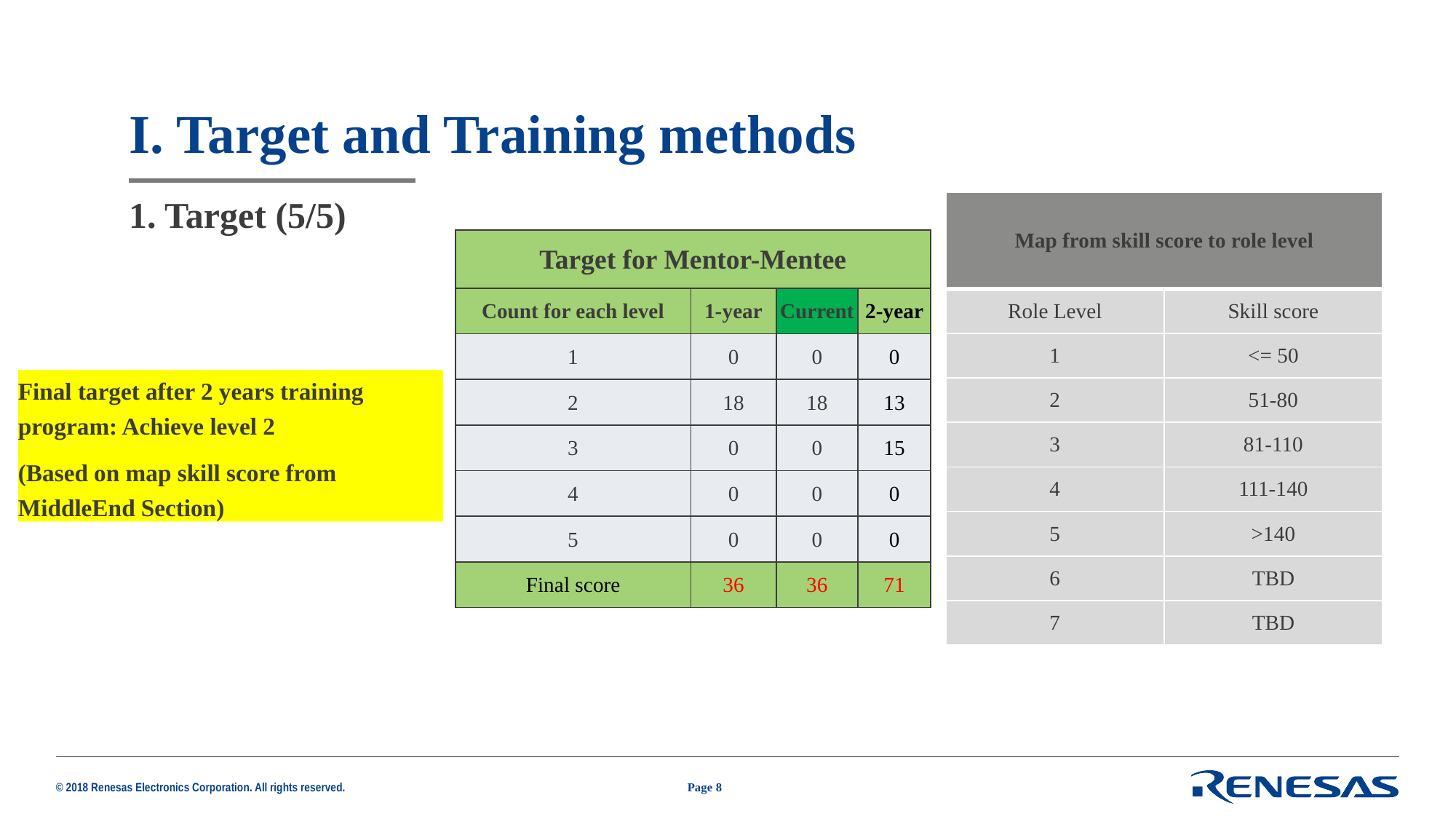

# I. Target and Training methods
1. Target (5/5)
| Map from skill score to role level |  |
| --- | --- |
| Role Level | Skill score |
| 1 | <= 50 |
| 2 | 51-80 |
| 3 | 81-110 |
| 4 | 111-140 |
| 5 | >140 |
| 6 | TBD |
| 7 | TBD |
| Target for Mentor-Mentee |  |  |  |
| --- | --- | --- | --- |
| Count for each level | 1-year | Current | 2-year |
| 1 | 0 | 0 | 0 |
| 2 | 18 | 18 | 13 |
| 3 | 0 | 0 | 15 |
| 4 | 0 | 0 | 0 |
| 5 | 0 | 0 | 0 |
| Final score | 36 | 36 | 71 |
Final target after 2 years training program: Achieve level 2
(Based on map skill score from MiddleEnd Section)
Page 8